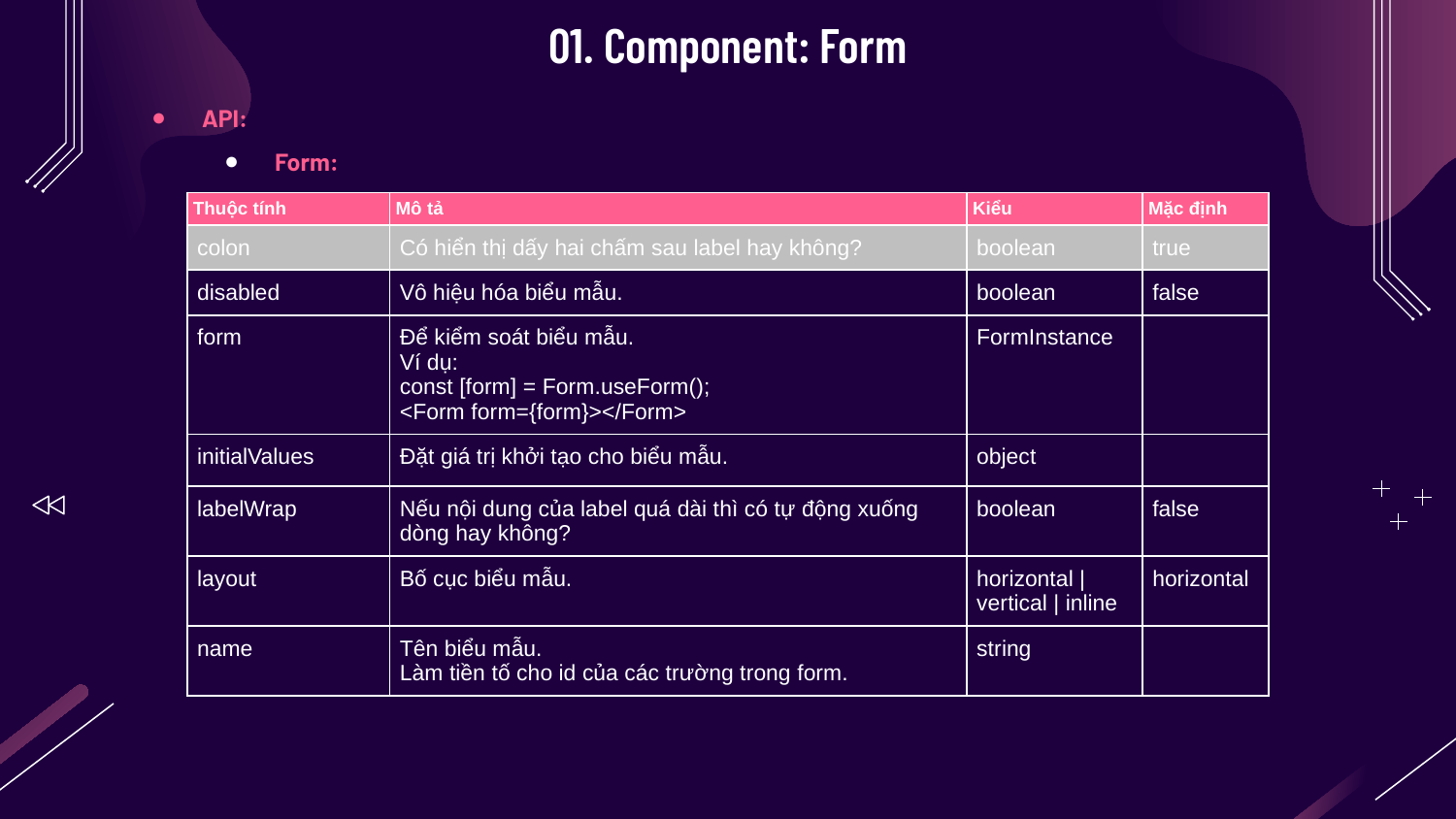

# 01. Component: Form
API:
Form:
| Thuộc tính | Mô tả | Kiểu | Mặc định |
| --- | --- | --- | --- |
| colon | Có hiển thị dấy hai chấm sau label hay không? | boolean | true |
| disabled | Vô hiệu hóa biểu mẫu. | boolean | false |
| form | Để kiểm soát biểu mẫu. Ví dụ: const [form] = Form.useForm(); <Form form={form}></Form> | FormInstance |  |
| initialValues | Đặt giá trị khởi tạo cho biểu mẫu. | object |  |
| labelWrap | Nếu nội dung của label quá dài thì có tự động xuống dòng hay không? | boolean | false |
| layout | Bố cục biểu mẫu. | horizontal | vertical | inline | horizontal |
| name | Tên biểu mẫu. Làm tiền tố cho id của các trường trong form. | string |  |